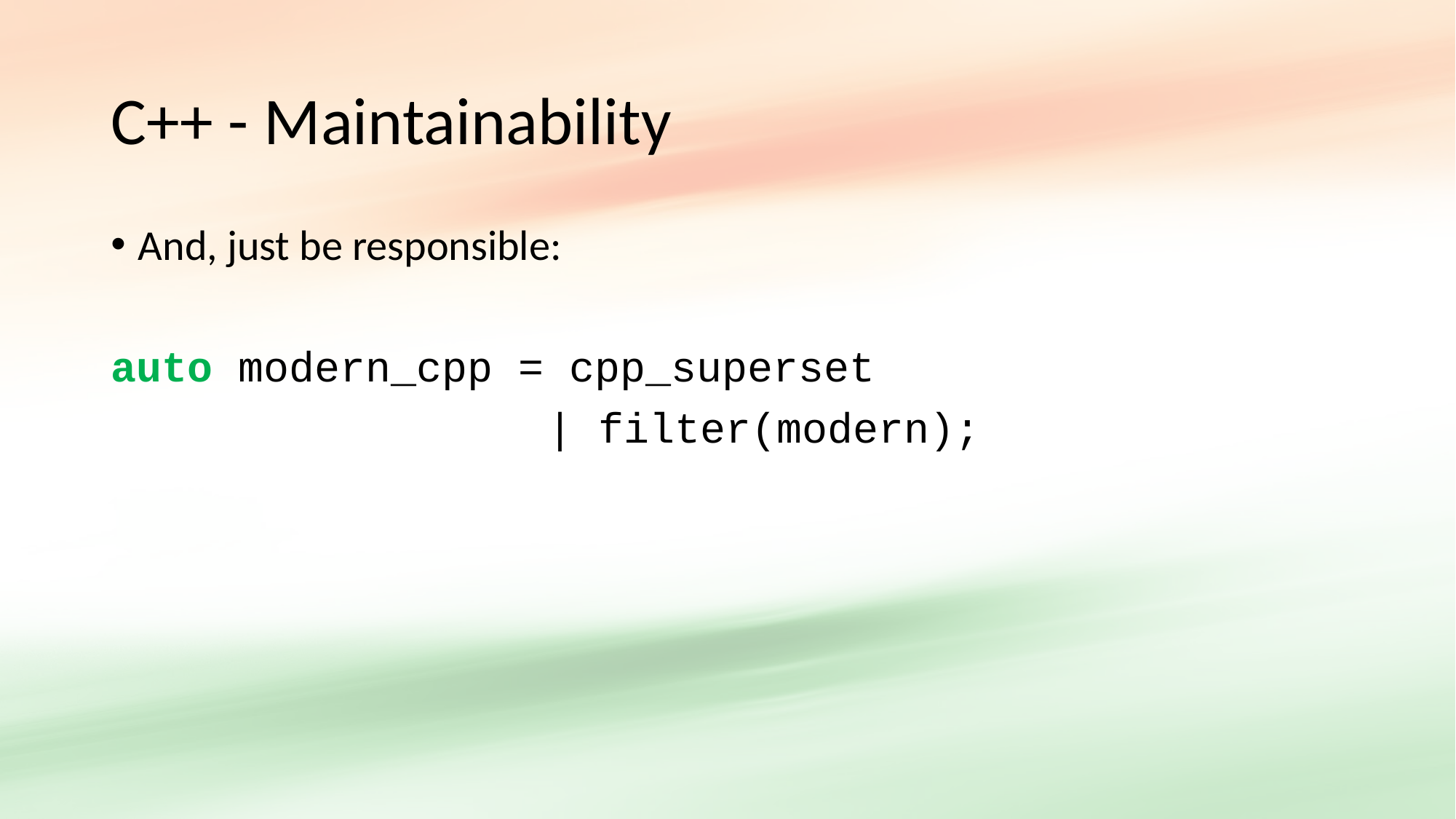

# C++ - Maintainability
And, just be responsible:

auto modern_cpp = cpp_superset
				| filter(modern);